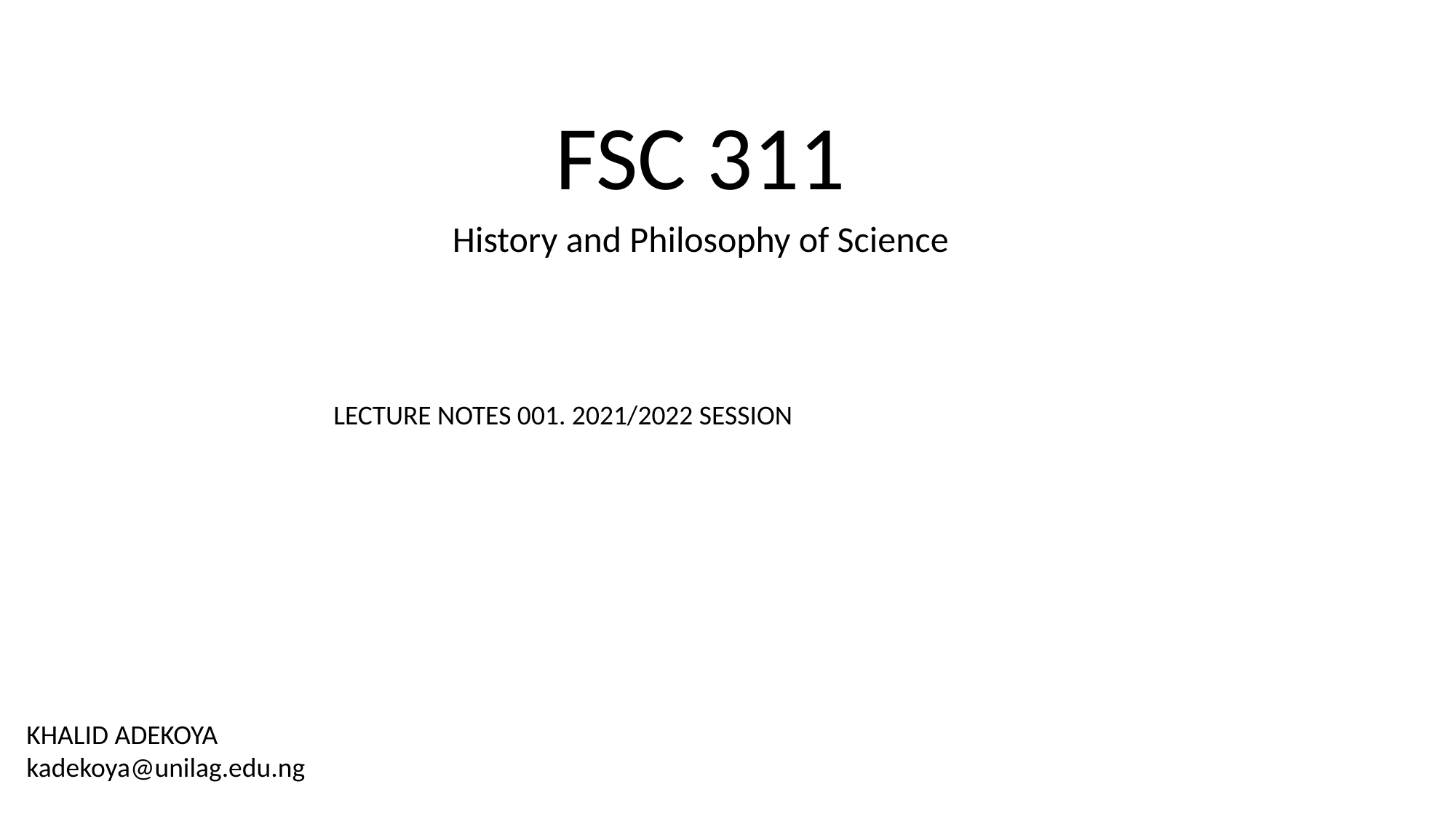

# FSC 311
History and Philosophy of Science
LECTURE NOTES 001. 2021/2022 SESSION
KHALID ADEKOYA
kadekoya@unilag.edu.ng